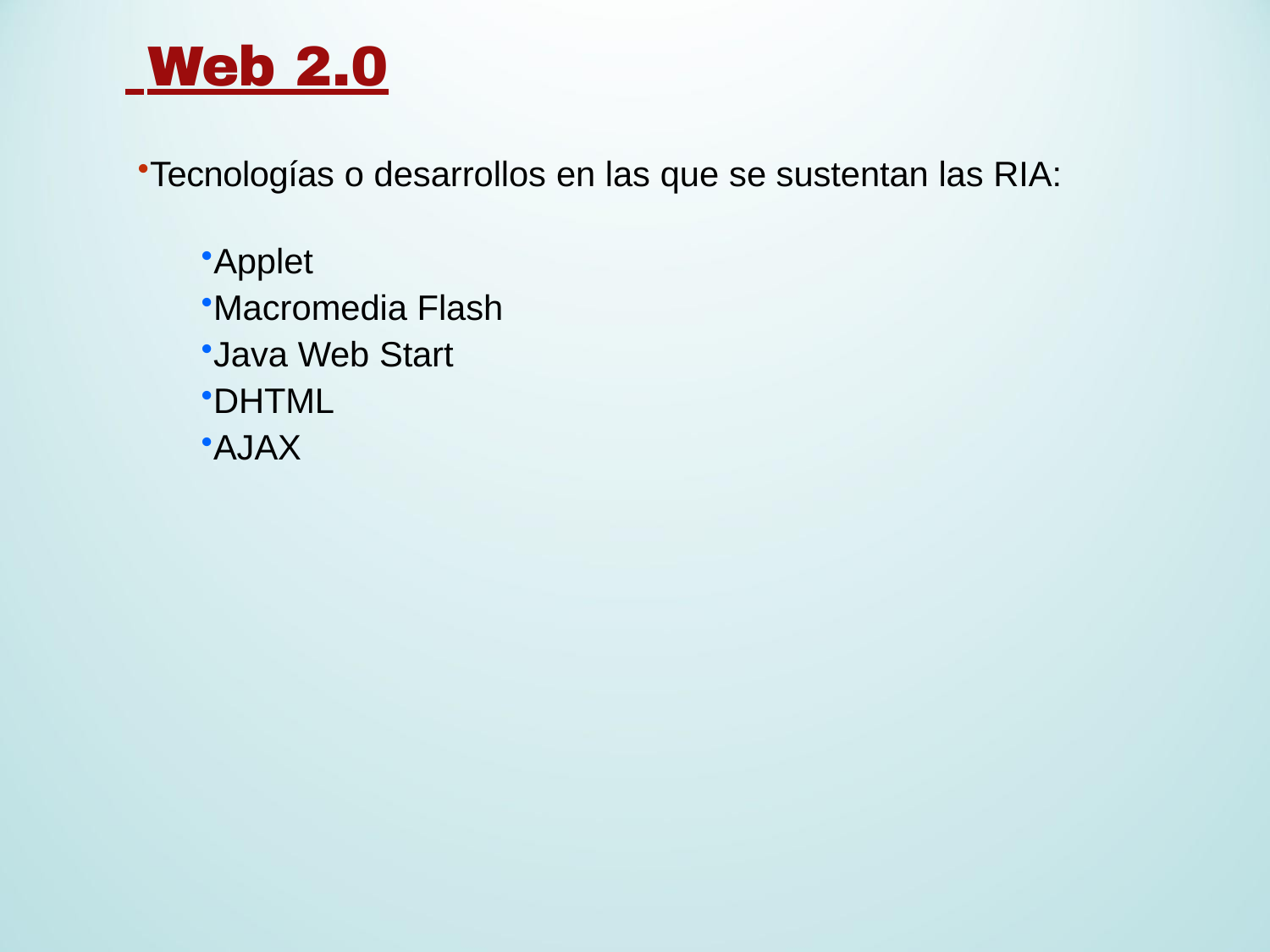

# Web 2.0
Tecnologías o desarrollos en las que se sustentan las RIA:

Applet
Macromedia Flash
Java Web Start
DHTML
AJAX